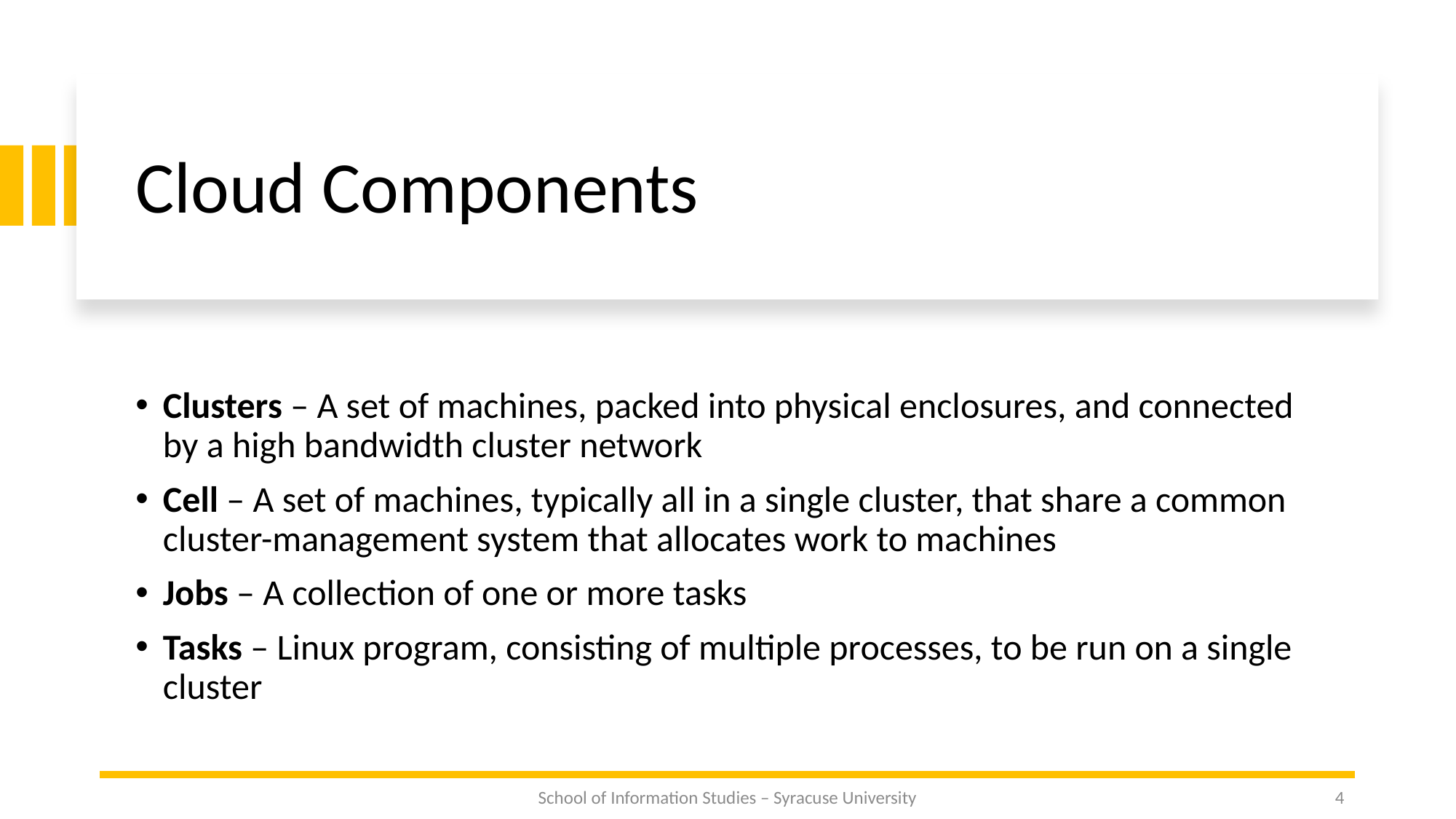

# Cloud Components

Clusters – A set of machines, packed into physical enclosures, and connected by a high bandwidth cluster network
Cell – A set of machines, typically all in a single cluster, that share a common cluster-management system that allocates work to machines
Jobs – A collection of one or more tasks
Tasks – Linux program, consisting of multiple processes, to be run on a single cluster
School of Information Studies – Syracuse University
4